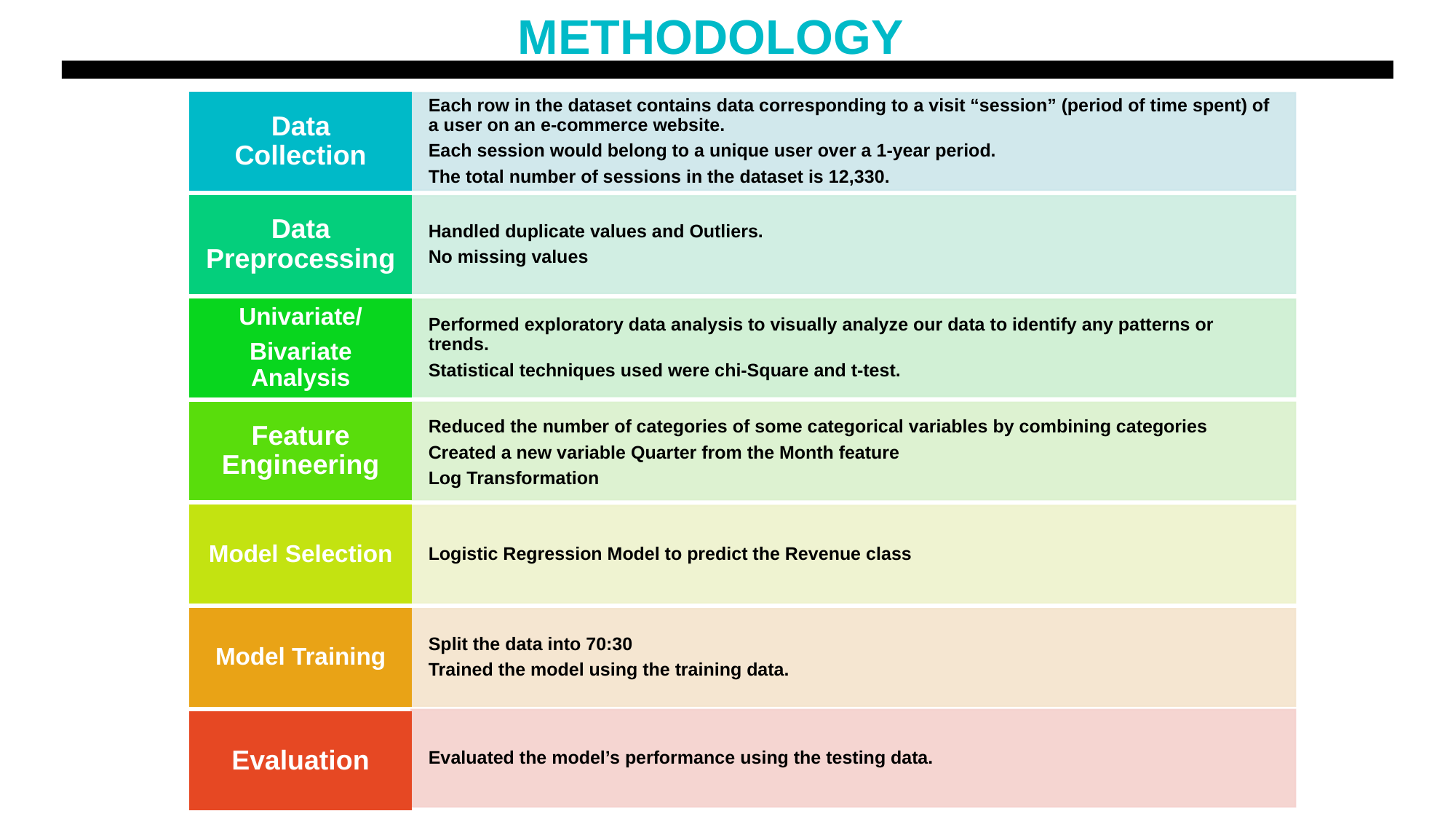

METHODOLOGY

Each row in the dataset contains data corresponding to a visit “session” (period of time spent) of a user on an e-commerce website.
Each session would belong to a unique user over a 1-year period.
The total number of sessions in the dataset is 12,330.
Data Collection
Handled duplicate values and Outliers.
No missing values
Data Preprocessing
Performed exploratory data analysis to visually analyze our data to identify any patterns or trends.
Statistical techniques used were chi-Square and t-test.
Univariate/
Bivariate Analysis

Reduced the number of categories of some categorical variables by combining categories
Created a new variable Quarter from the Month feature
Log Transformation

Feature Engineering
Logistic Regression Model to predict the Revenue class
Model Selection
Split the data into 70:30
Trained the model using the training data.
Model Training
Evaluated the model’s performance using the testing data.
Evaluation